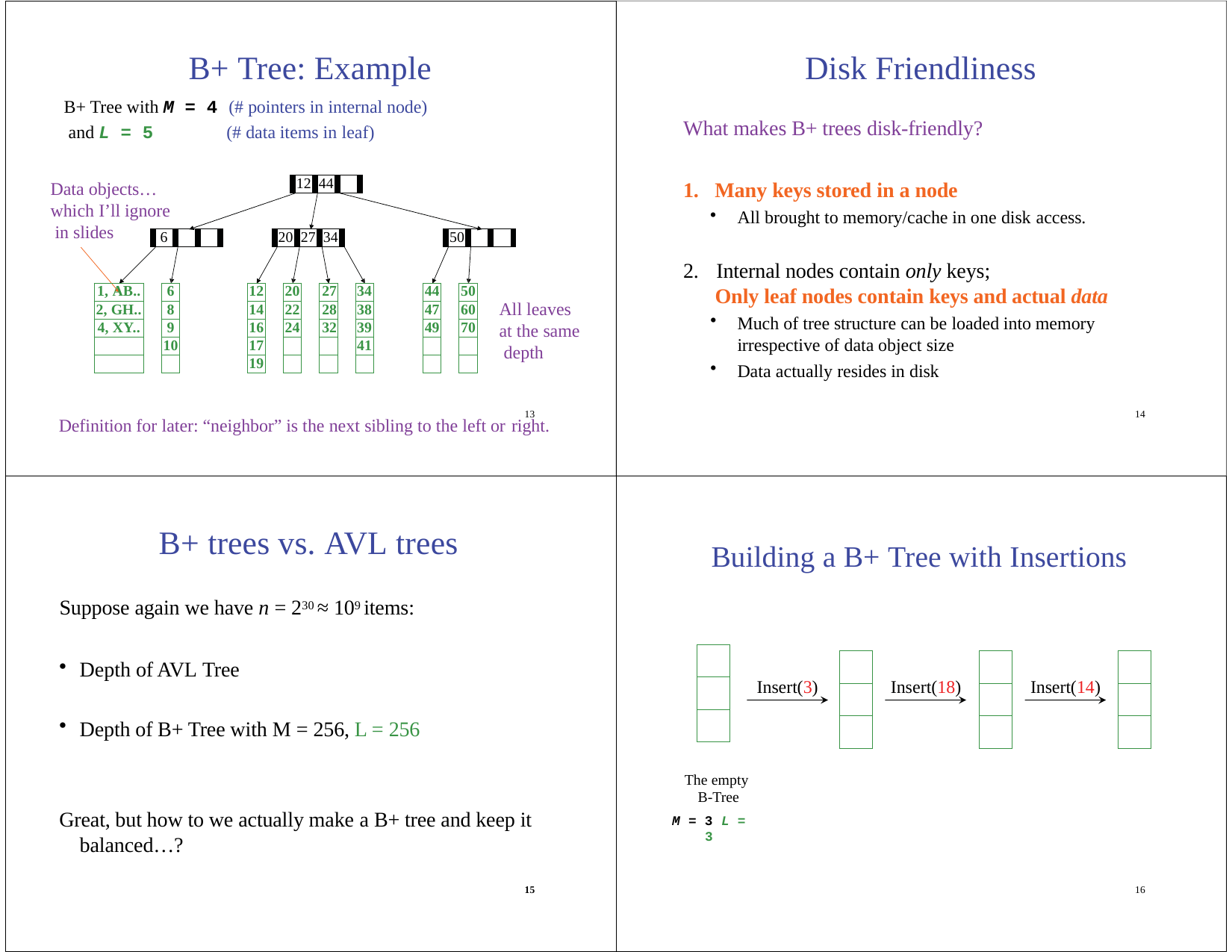

# B+ Tree: Example
B+ Tree with M = 4 (# pointers in internal node)  and L = 5	(# data items in leaf)
Disk Friendliness
What makes B+ trees disk-friendly?

Many keys stored in a node
All brought to memory/cache in one disk access.
| 12 | 44 |  |
| --- | --- | --- |
Data objects…  which I’ll ignore  in slides

| 6 |  |  |
| --- | --- | --- |
| 20 | 27 | 34 |
| --- | --- | --- |
| 50 |  |  |
| --- | --- | --- |

2.	Internal nodes contain only keys;
Only leaf nodes contain keys and actual data
| 1, AB.. |
| --- |
| 2, GH.. |
| 4, XY.. |
|  |
|  |
| 6 |
| --- |
| 8 |
| 9 |
| 10 |
|  |
| 12 |
| --- |
| 14 |
| 16 |
| 17 |
| 19 |
| 20 |
| --- |
| 22 |
| 24 |
|  |
|  |
| 27 |
| --- |
| 28 |
| 32 |
|  |
|  |
| 34 |
| --- |
| 38 |
| 39 |
| 41 |
|  |
| 44 |
| --- |
| 47 |
| 49 |
|  |
|  |
| 50 |
| --- |
| 60 |
| 70 |
|  |
|  |
All leaves  at the same  depth
Much of tree structure can be loaded into memory  irrespective of data object size
Data actually resides in disk
13
14
Definition for later: “neighbor” is the next sibling to the left or right.

B+ trees vs. AVL trees
Building a B+ Tree with Insertions
Suppose again we have n = 230 ≈ 109 items:

Depth of AVL Tree
|  |
| --- |
|  |
|  |
|  |
| --- |
|  |
|  |
|  |
| --- |
|  |
|  |
|  |
| --- |
|  |
|  |
Insert(3)
Insert(18)
Insert(14)

Depth of B+ Tree with M = 256, L = 256
The empty  B-Tree
M = 3 L = 3
Great, but how to we actually make a B+ tree and keep it  balanced…?
15
16